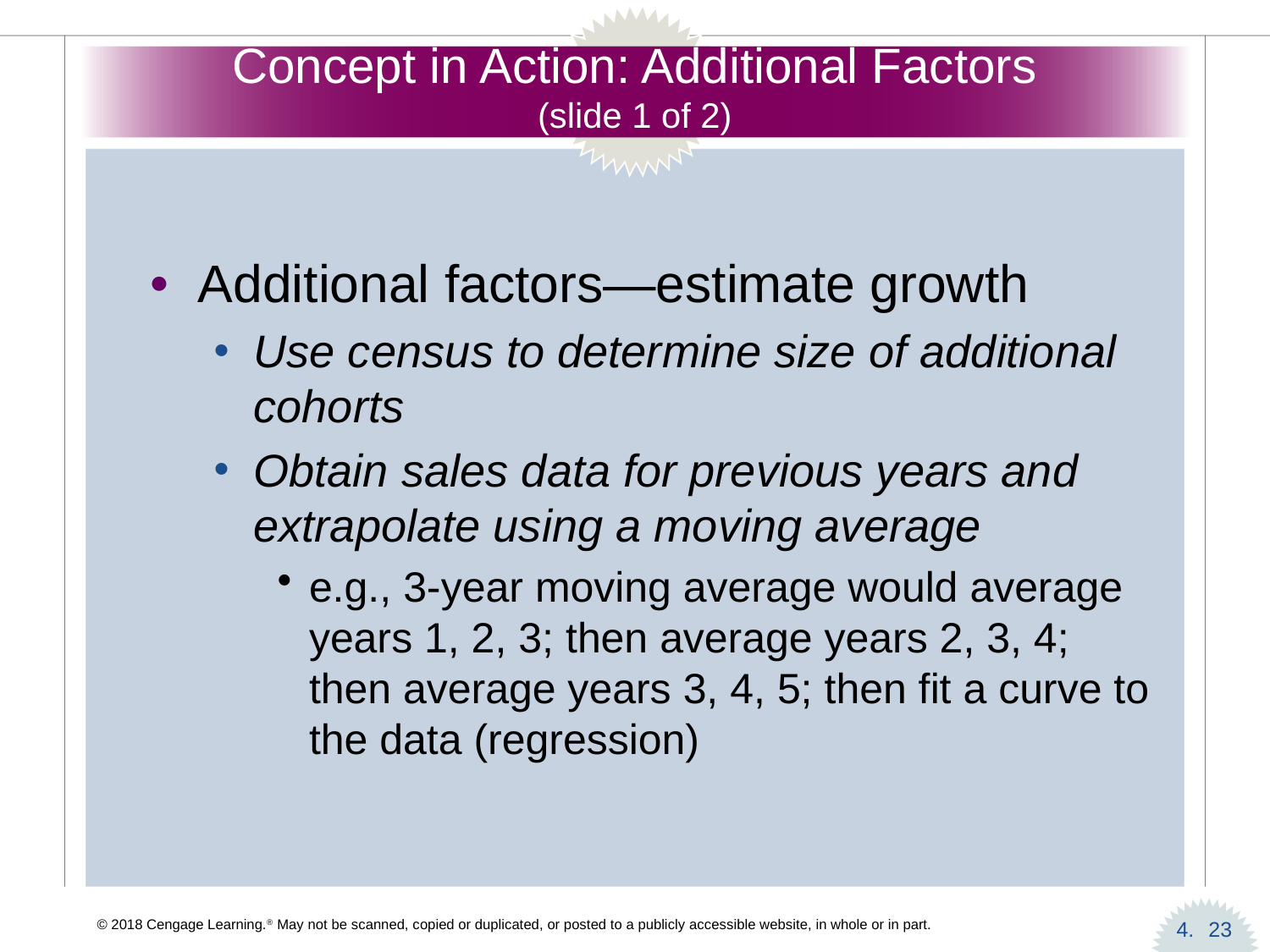

# Concept in Action: Additional Factors (slide 1 of 2)
Additional factors—estimate growth
Use census to determine size of additional cohorts
Obtain sales data for previous years and extrapolate using a moving average
e.g., 3-year moving average would average years 1, 2, 3; then average years 2, 3, 4; then average years 3, 4, 5; then fit a curve to the data (regression)

23